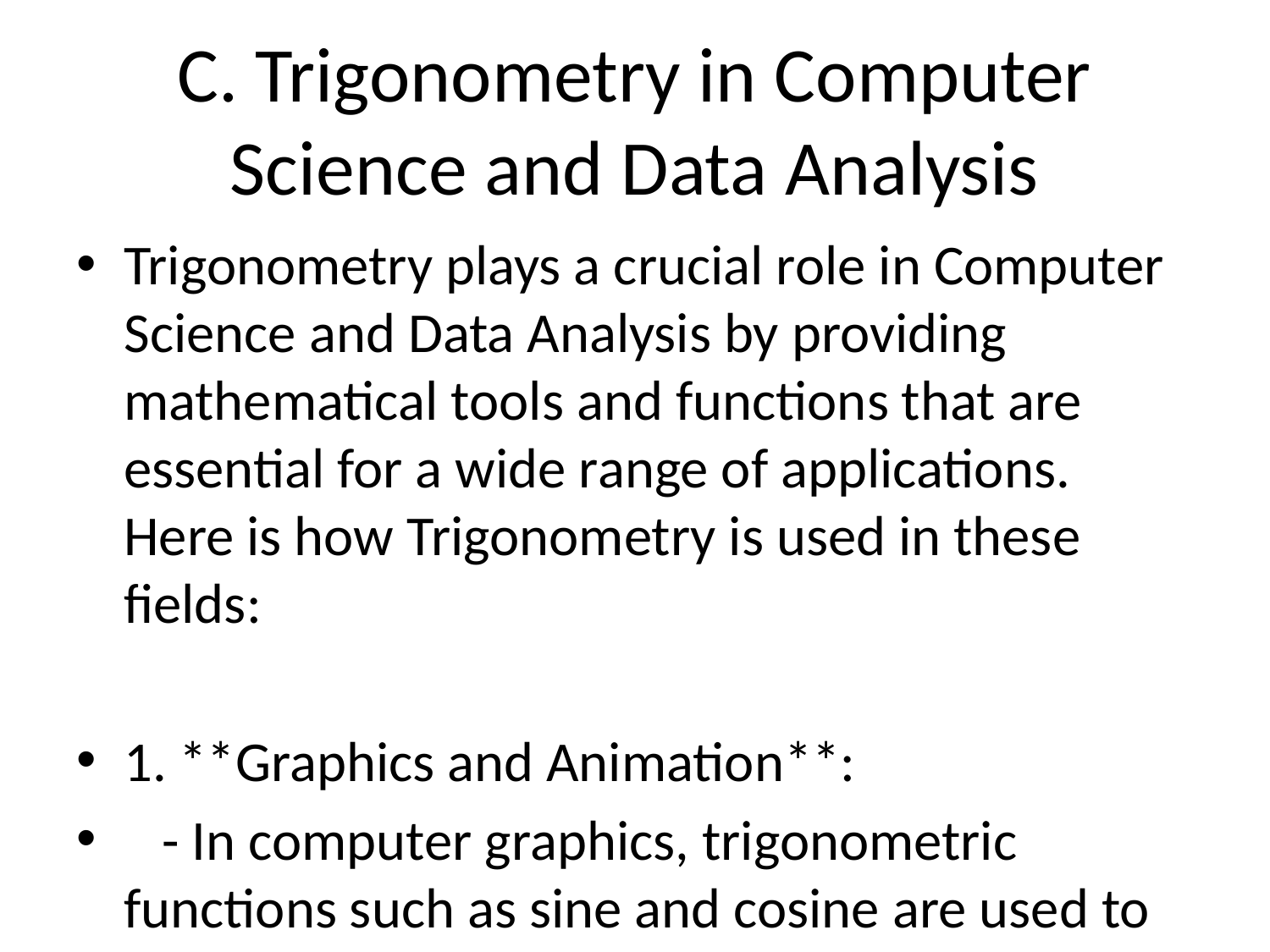

# C. Trigonometry in Computer Science and Data Analysis
Trigonometry plays a crucial role in Computer Science and Data Analysis by providing mathematical tools and functions that are essential for a wide range of applications. Here is how Trigonometry is used in these fields:

1. **Graphics and Animation**:
   - In computer graphics, trigonometric functions such as sine and cosine are used to generate smooth animations, simulate realistic movements, and create 3D shapes and textures.
   - Trigonometry helps in determining angles, rotations, and translations of objects on the screen in computer graphics applications.

2. **Signal Processing**:
   - Trigonometric functions are used in signal processing for tasks such as filtering, noise reduction, compression, and modulation.